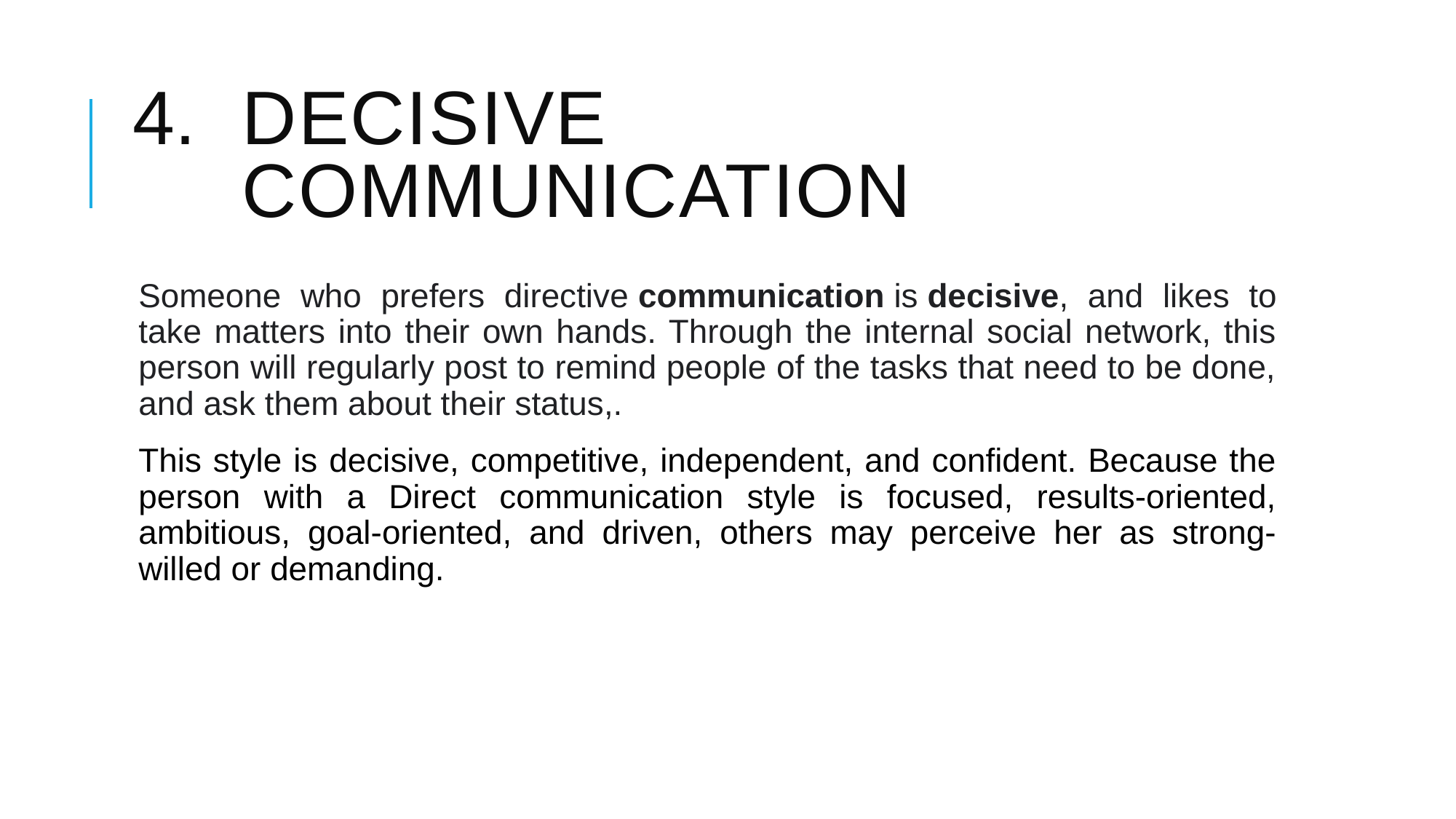

# Decisive communication
Someone who prefers directive communication is decisive, and likes to take matters into their own hands. Through the internal social network, this person will regularly post to remind people of the tasks that need to be done, and ask them about their status,.
This style is decisive, competitive, independent, and confident. Because the person with a Direct communication style is focused, results-oriented, ambitious, goal-oriented, and driven, others may perceive her as strong-willed or demanding.